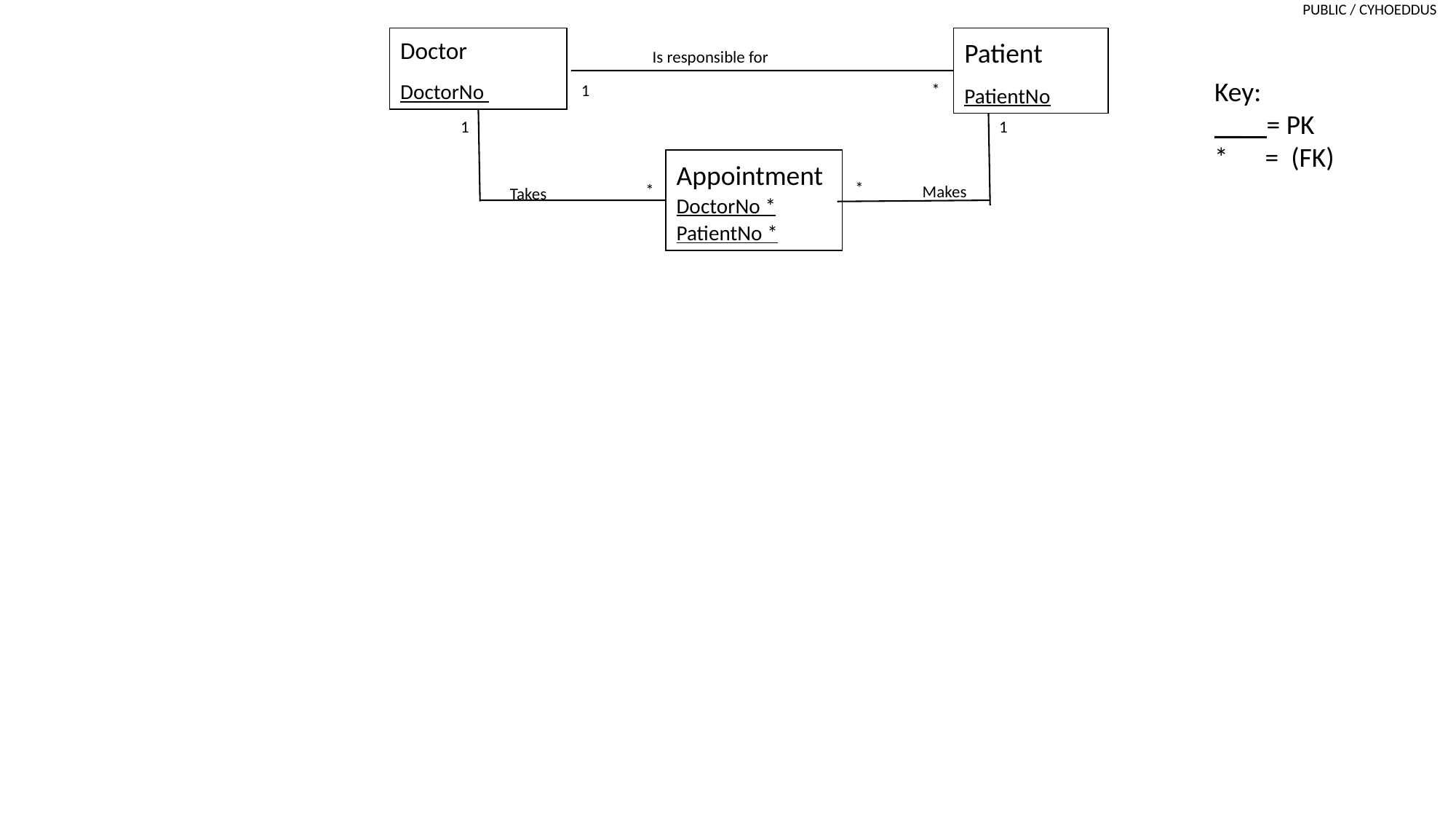

Doctor
DoctorNo
Patient
PatientNo
Is responsible for
Key:
__    = PK
*      =  (FK)

*
1
*

1
1

Appointment
DoctorNo *
PatientNo *
*
*
Makes
Takes